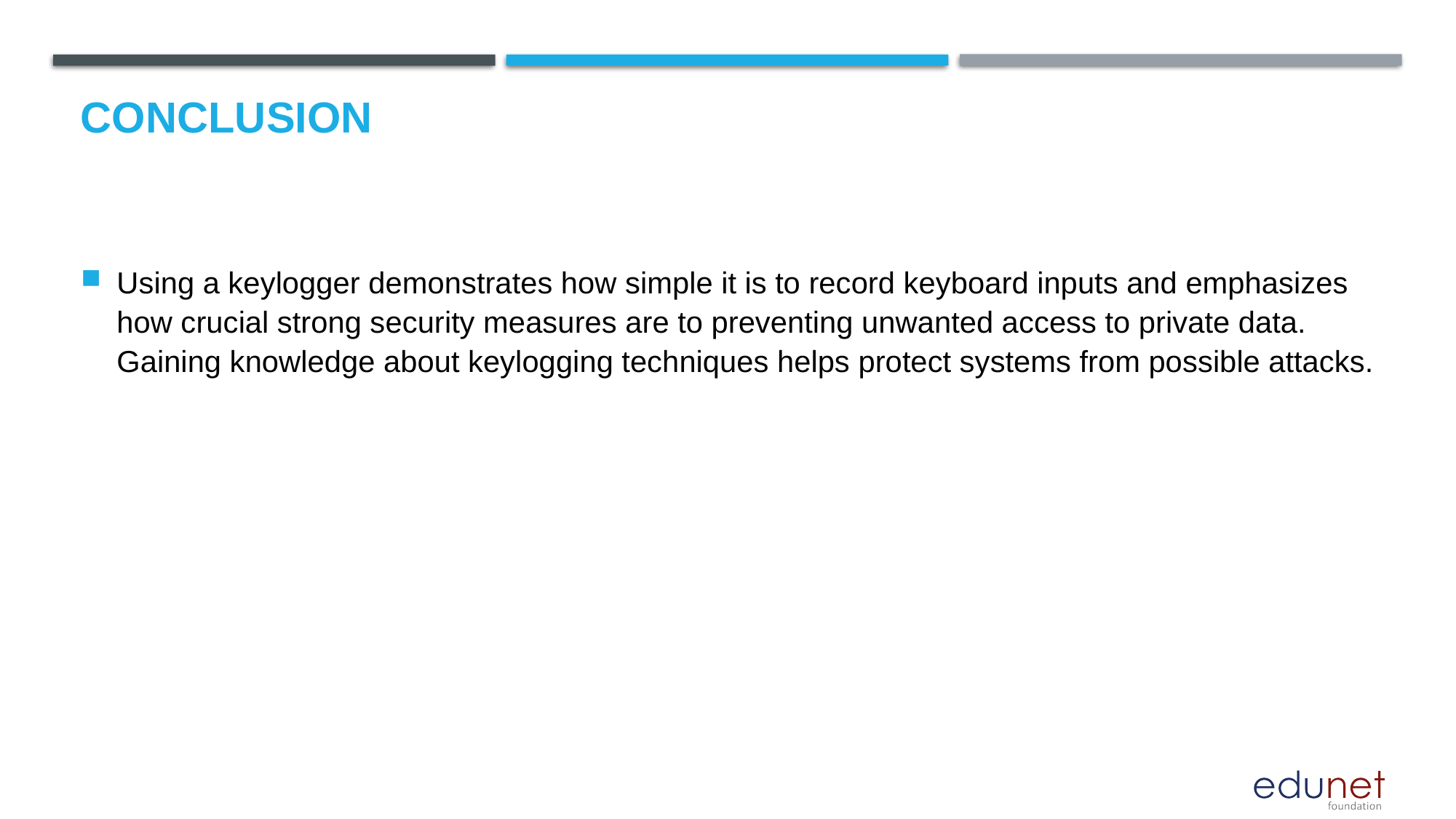

# Conclusion
Using a keylogger demonstrates how simple it is to record keyboard inputs and emphasizes how crucial strong security measures are to preventing unwanted access to private data. Gaining knowledge about keylogging techniques helps protect systems from possible attacks.